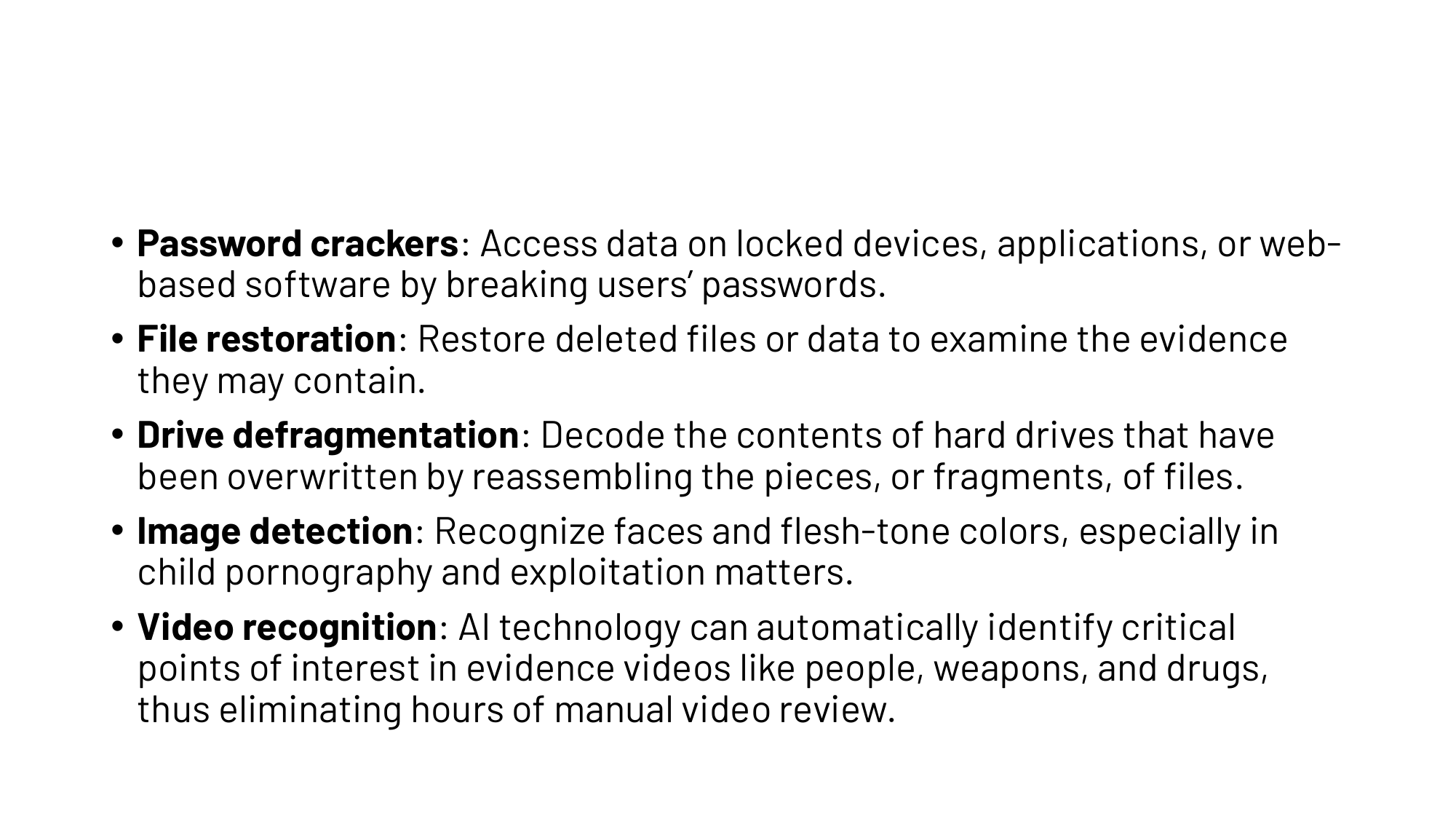

#
Password crackers: Access data on locked devices, applications, or web-based software by breaking users’ passwords.
File restoration: Restore deleted files or data to examine the evidence they may contain.
Drive defragmentation: Decode the contents of hard drives that have been overwritten by reassembling the pieces, or fragments, of files.
Image detection: Recognize faces and flesh-tone colors, especially in child pornography and exploitation matters.
Video recognition: AI technology can automatically identify critical points of interest in evidence videos like people, weapons, and drugs, thus eliminating hours of manual video review.